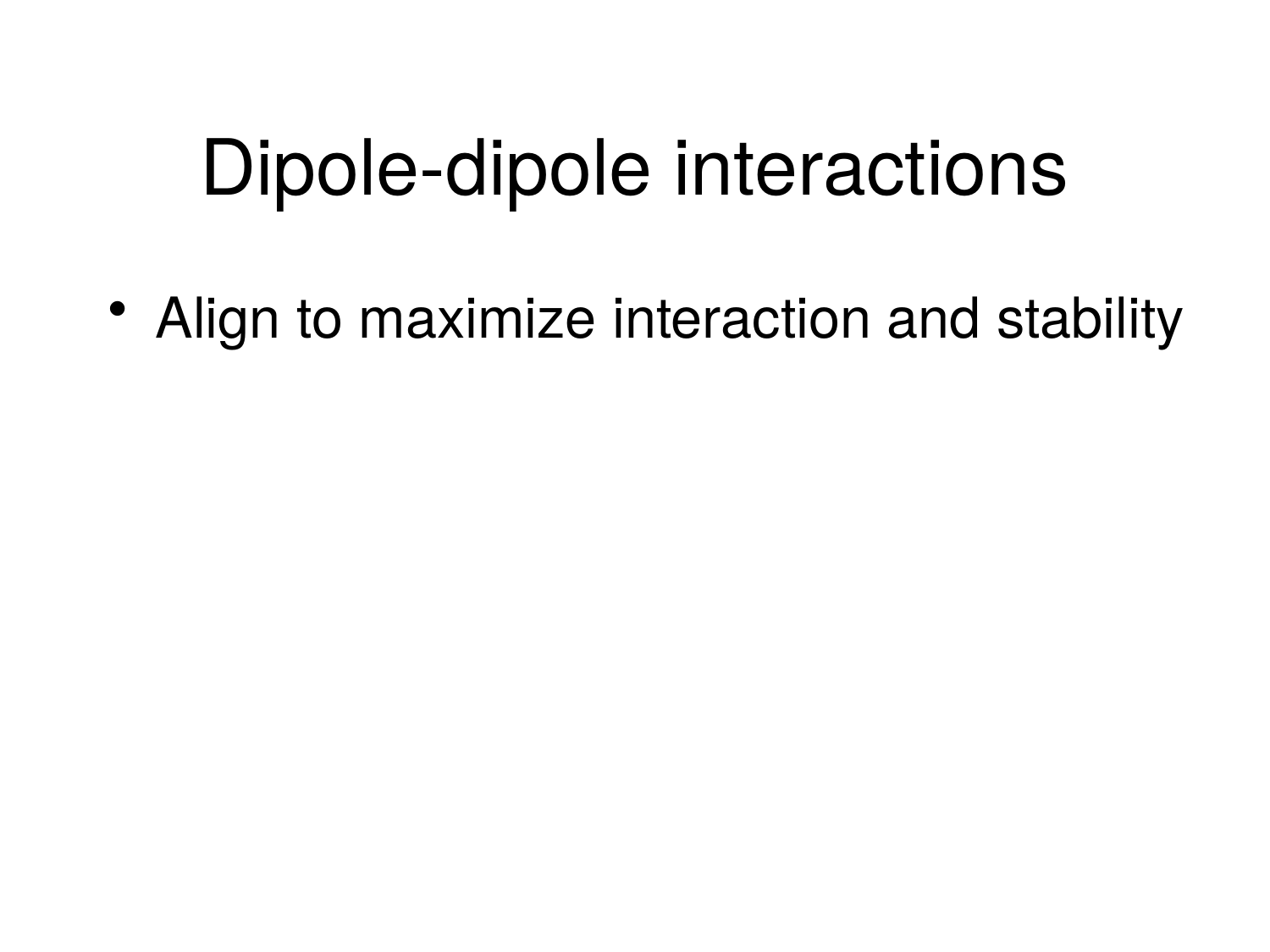

# Dipole-dipole interactions
Align to maximize interaction and stability